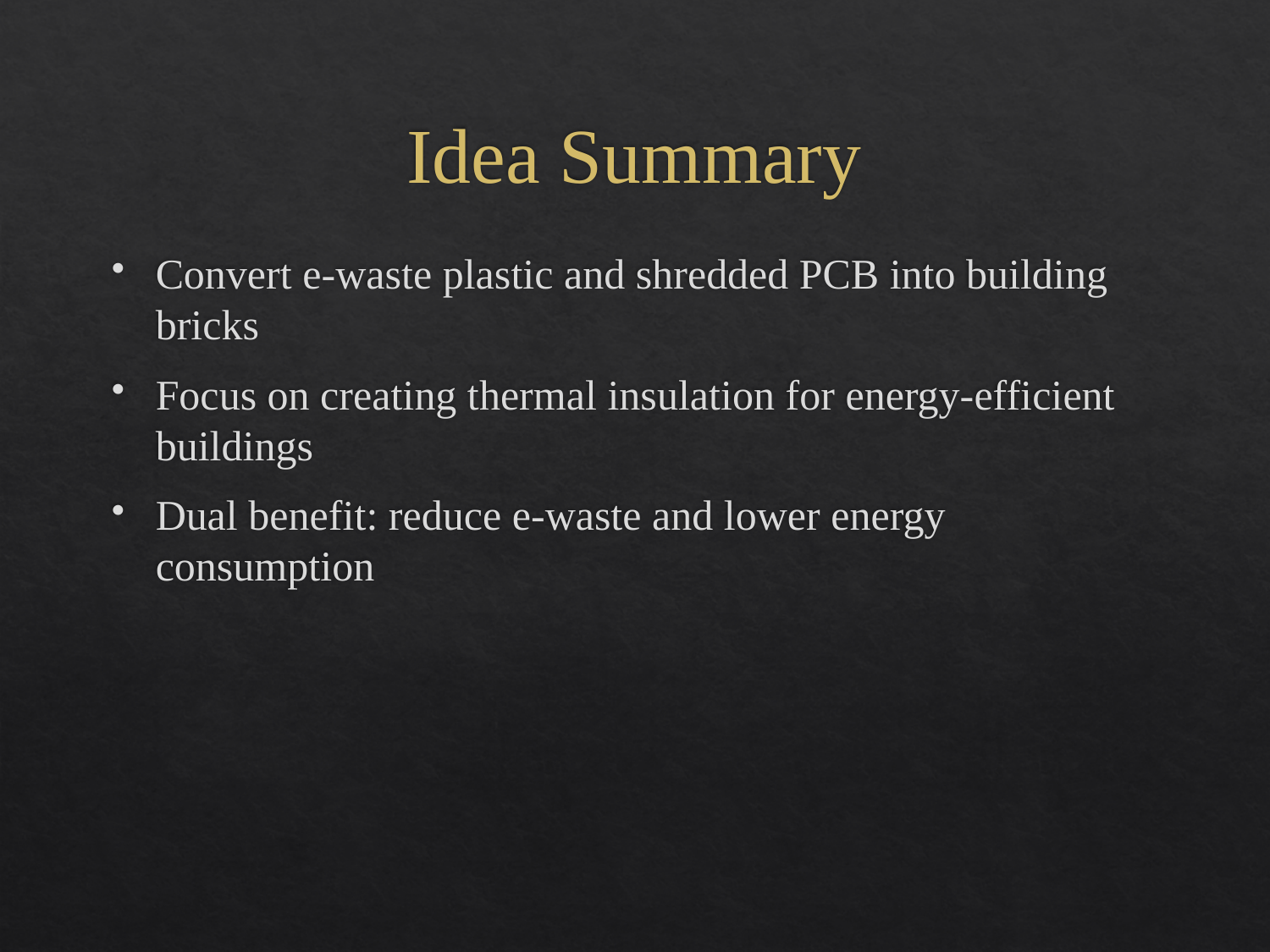

# Idea Summary
Convert e-waste plastic and shredded PCB into building bricks
Focus on creating thermal insulation for energy-efficient buildings
Dual benefit: reduce e-waste and lower energy consumption